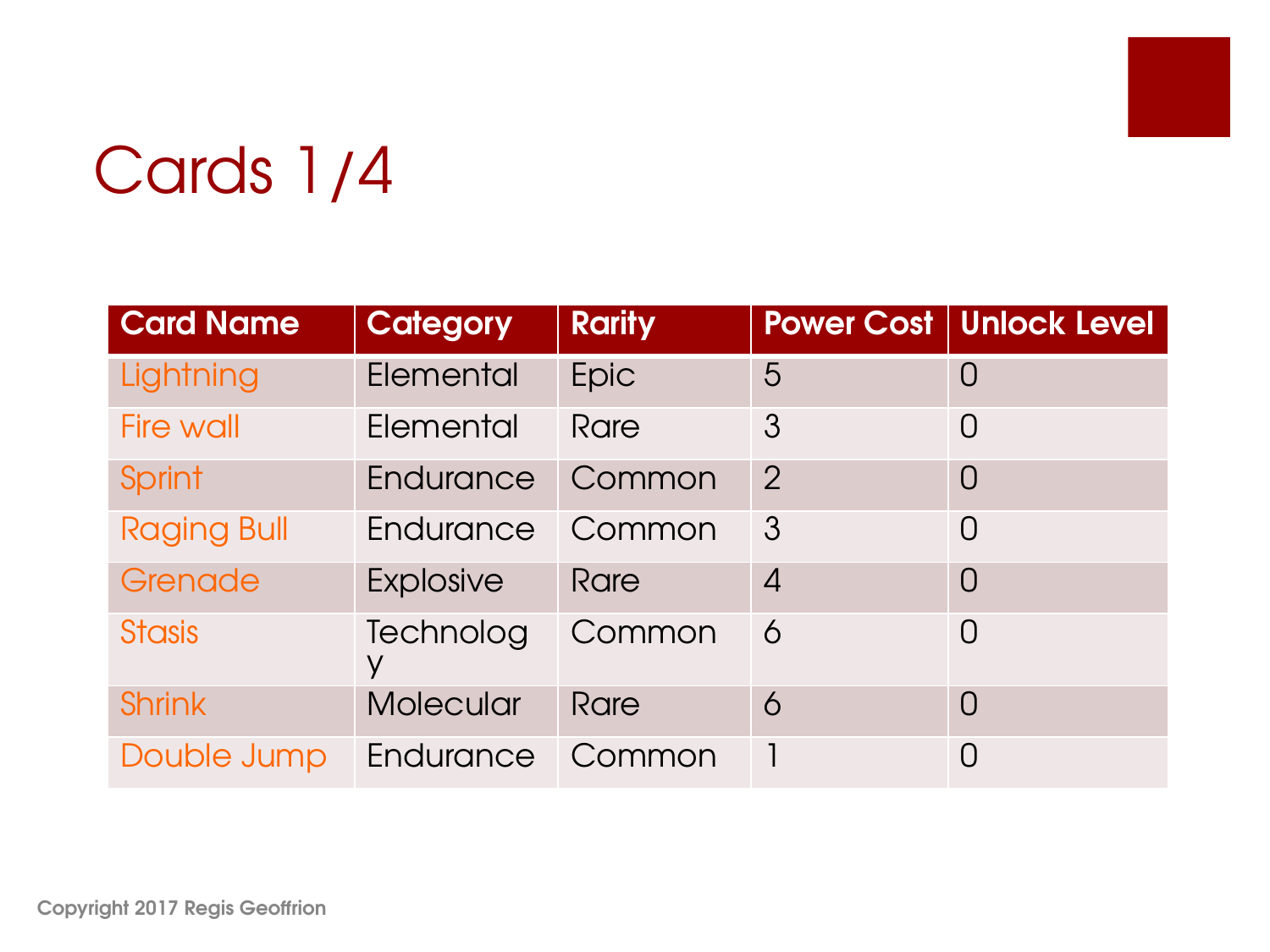

# Cards 1/4
| Card Name | Category | Rarity | Power Cost | Unlock Level |
| --- | --- | --- | --- | --- |
| Lightning | Elemental | Epic | 5 | 0 |
| Fire wall | Elemental | Rare | 3 | 0 |
| Sprint | Endurance | Common | 2 | 0 |
| Raging Bull | Endurance | Common | 3 | 0 |
| Grenade | Explosive | Rare | 4 | 0 |
| Stasis | Technology | Common | 6 | 0 |
| Shrink | Molecular | Rare | 6 | 0 |
| Double Jump | Endurance | Common | 1 | 0 |
Copyright 2017 Regis Geoffrion